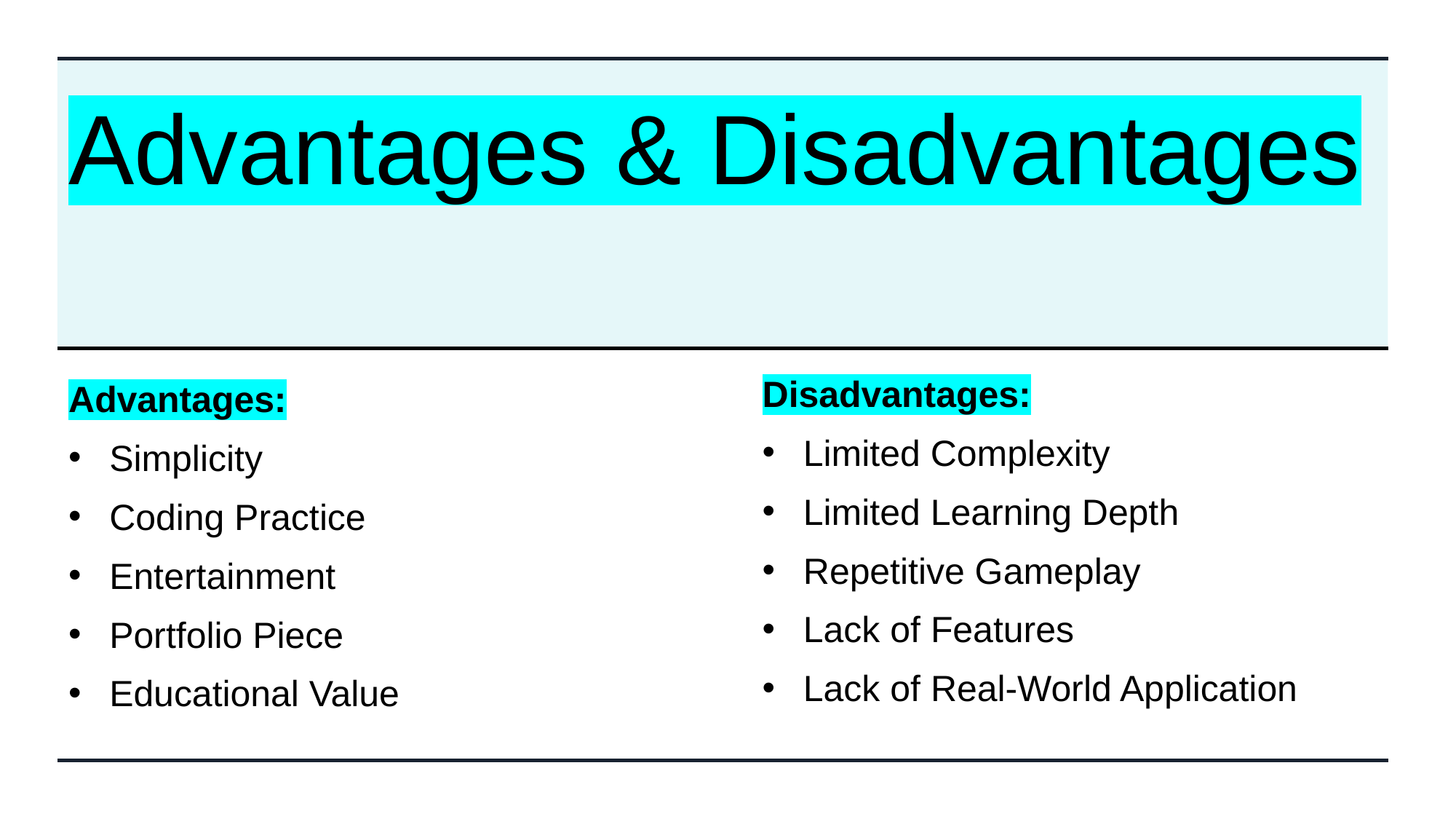

# Advantages & Disadvantages
Disadvantages:
Limited Complexity
Limited Learning Depth
Repetitive Gameplay
Lack of Features
Lack of Real-World Application
Advantages:
Simplicity
Coding Practice
Entertainment
Portfolio Piece
Educational Value